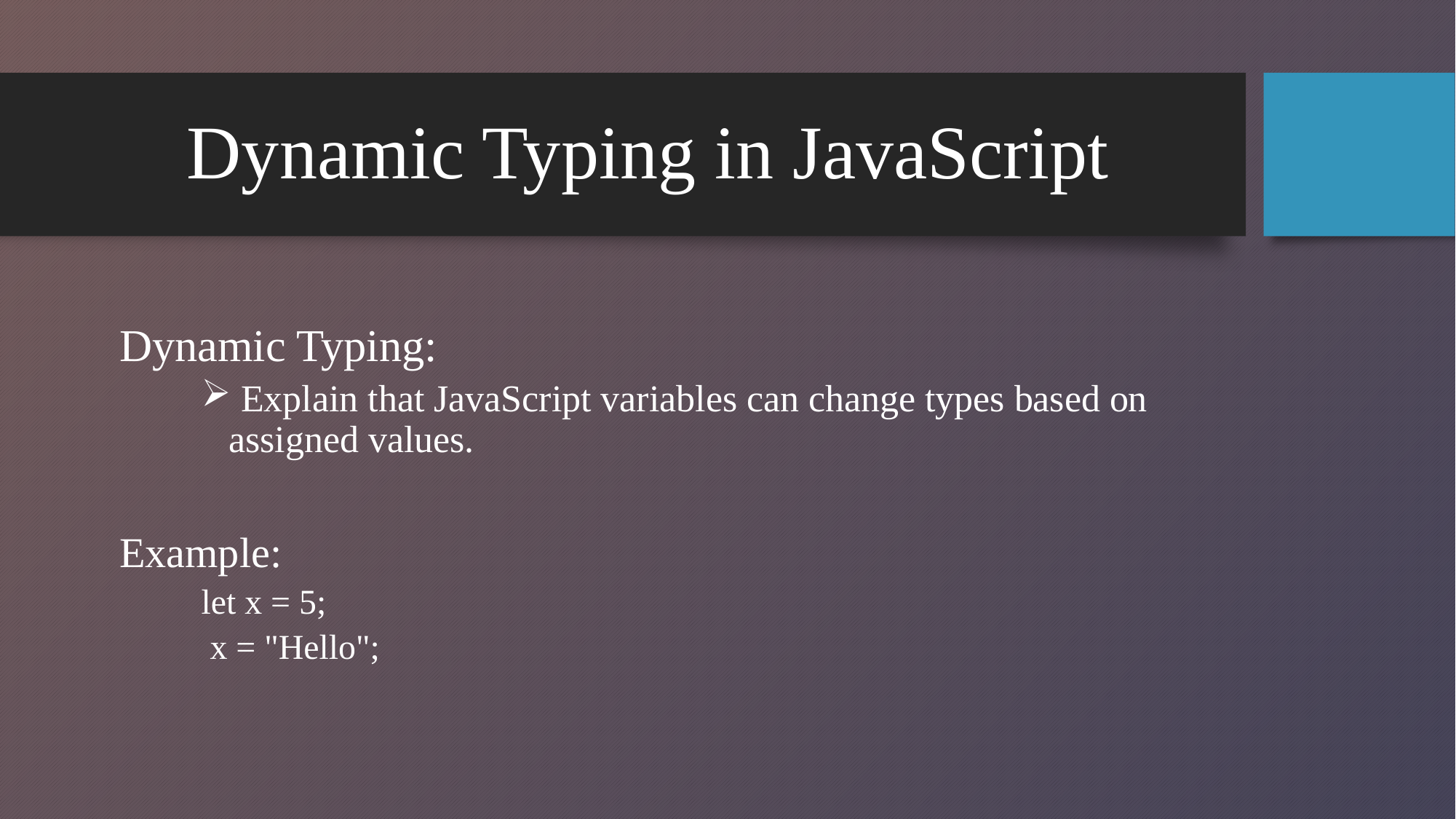

# Dynamic Typing in JavaScript
   Dynamic Typing:
 Explain that JavaScript variables can change types based on assigned values.

   Example:
let x = 5;
 x = "Hello";